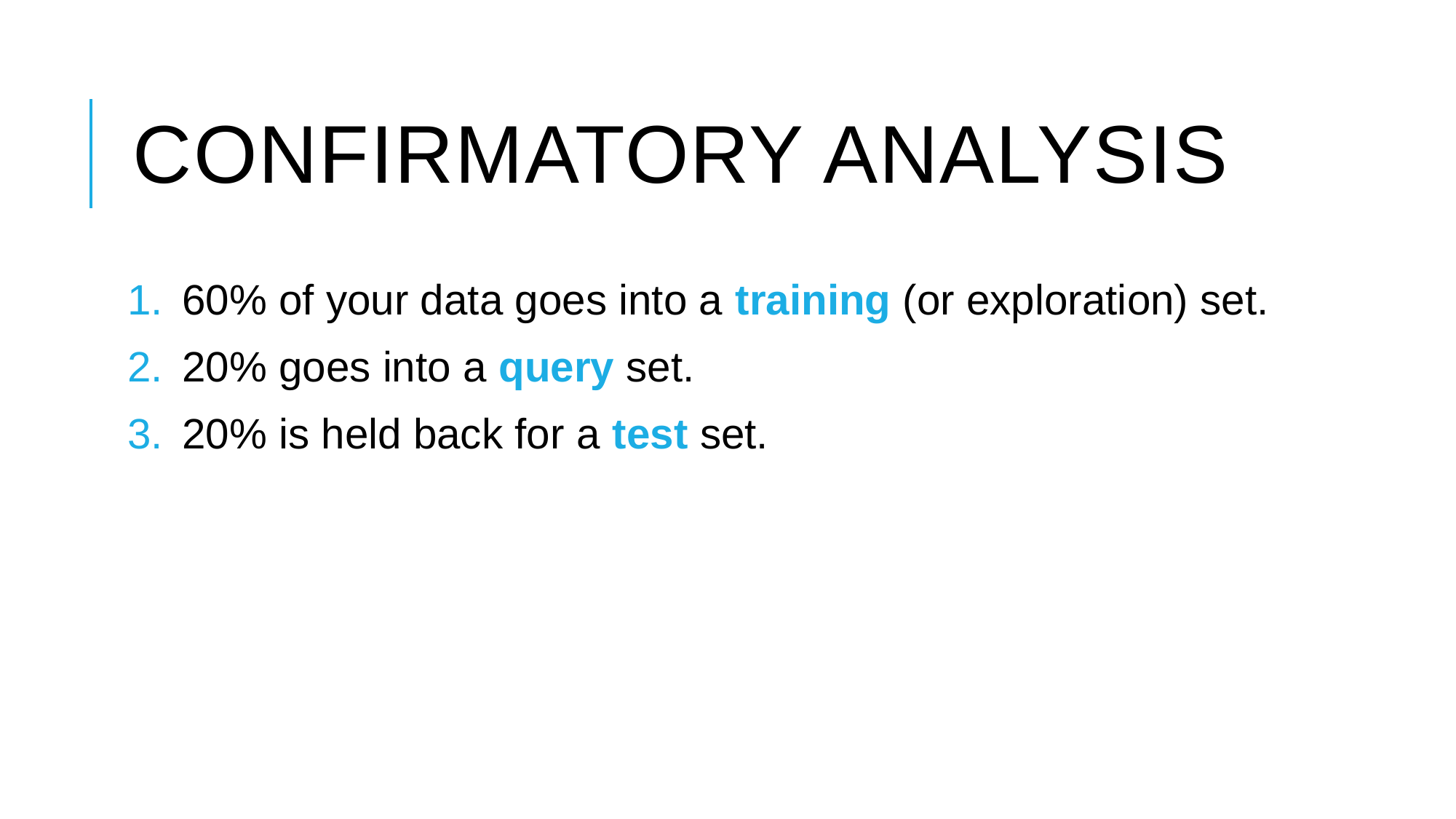

# confirmatory analysis
60% of your data goes into a training (or exploration) set.
20% goes into a query set.
20% is held back for a test set.